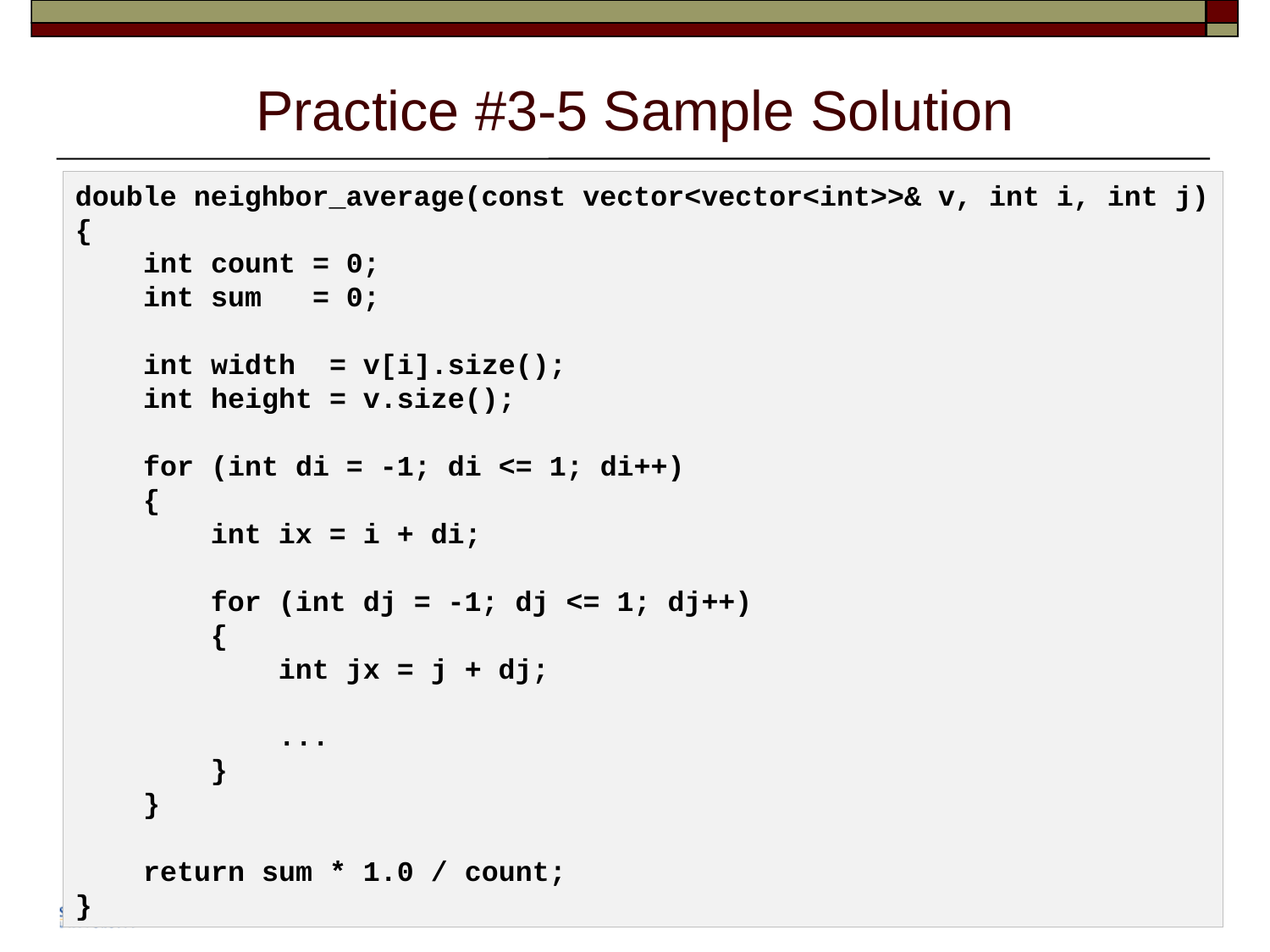

# Practice #3-5 Sample Solution
double neighbor_average(const vector<vector<int>>& v, int i, int j)
{
    int count = 0;
    int sum   = 0;
    int width  = v[i].size();
    int height = v.size();
    for (int di = -1; di <= 1; di++)
    {
        int ix = i + di;

        for (int dj = -1; dj <= 1; dj++)
        {
            int jx = j + dj;
            ...
        }
    }
    return sum * 1.0 / count;
}
2